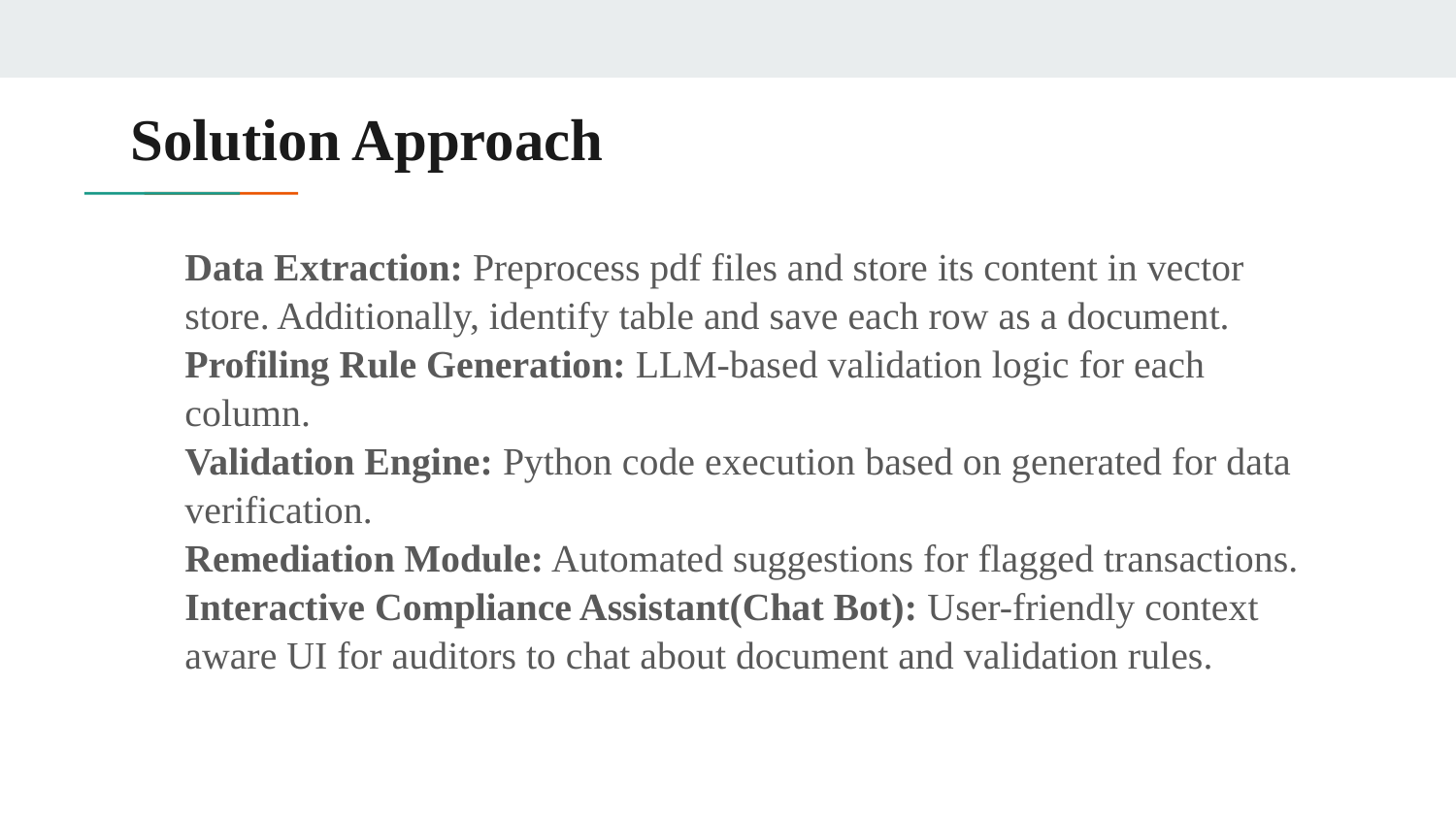

# Solution Approach

Data Extraction: Preprocess pdf files and store its content in vector store. Additionally, identify table and save each row as a document.
Profiling Rule Generation: LLM-based validation logic for each column.
Validation Engine: Python code execution based on generated for data verification.
Remediation Module: Automated suggestions for flagged transactions.
Interactive Compliance Assistant(Chat Bot): User-friendly context aware UI for auditors to chat about document and validation rules.